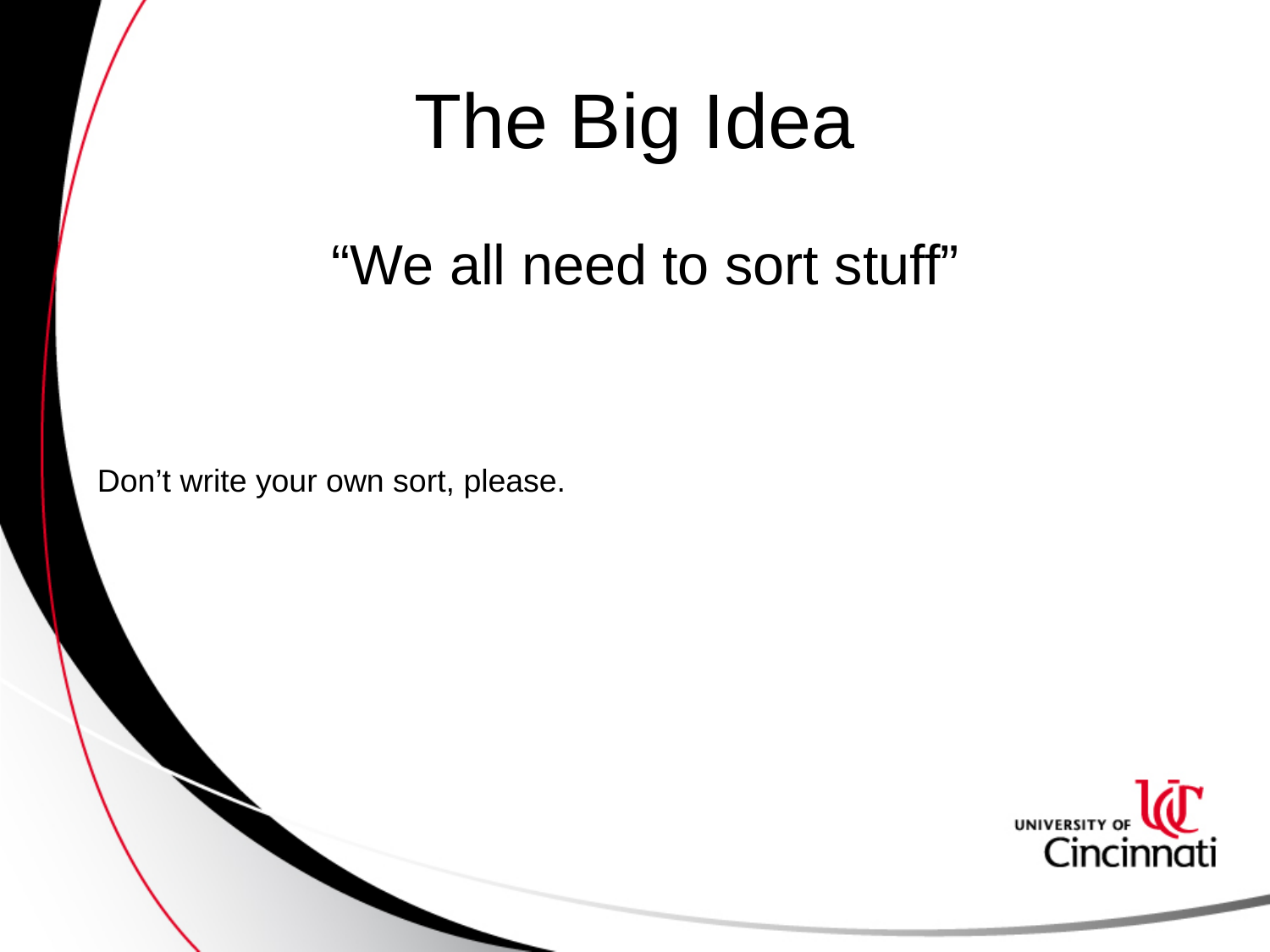

# The Big Idea
“We all need to sort stuff”

Don’t write your own sort, please.